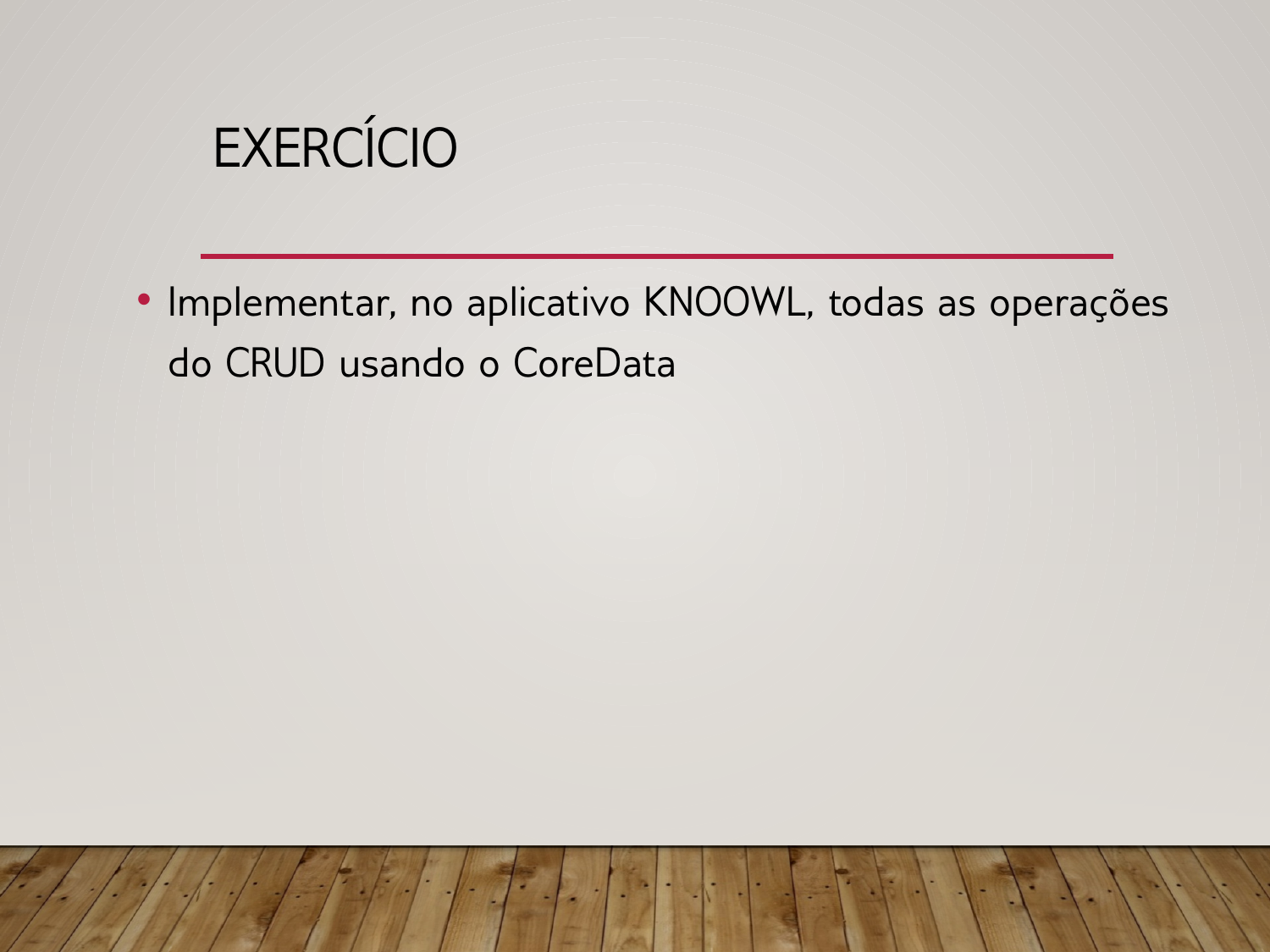

# Exercício
Implementar, no aplicativo KNOOWL, todas as operações do CRUD usando o CoreData